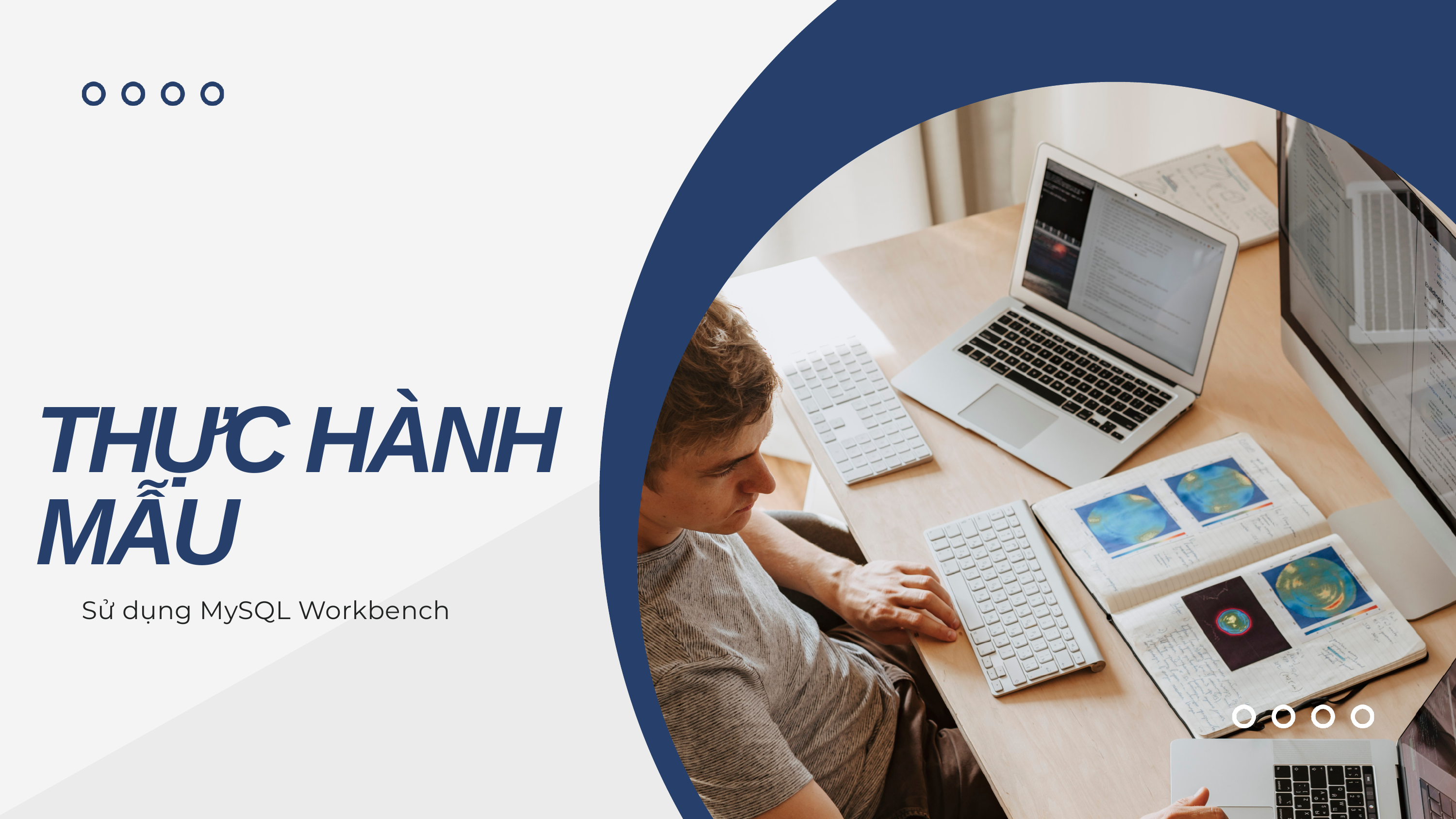

THỰC HÀNH MẪU
Sử dụng MySQL Workbench